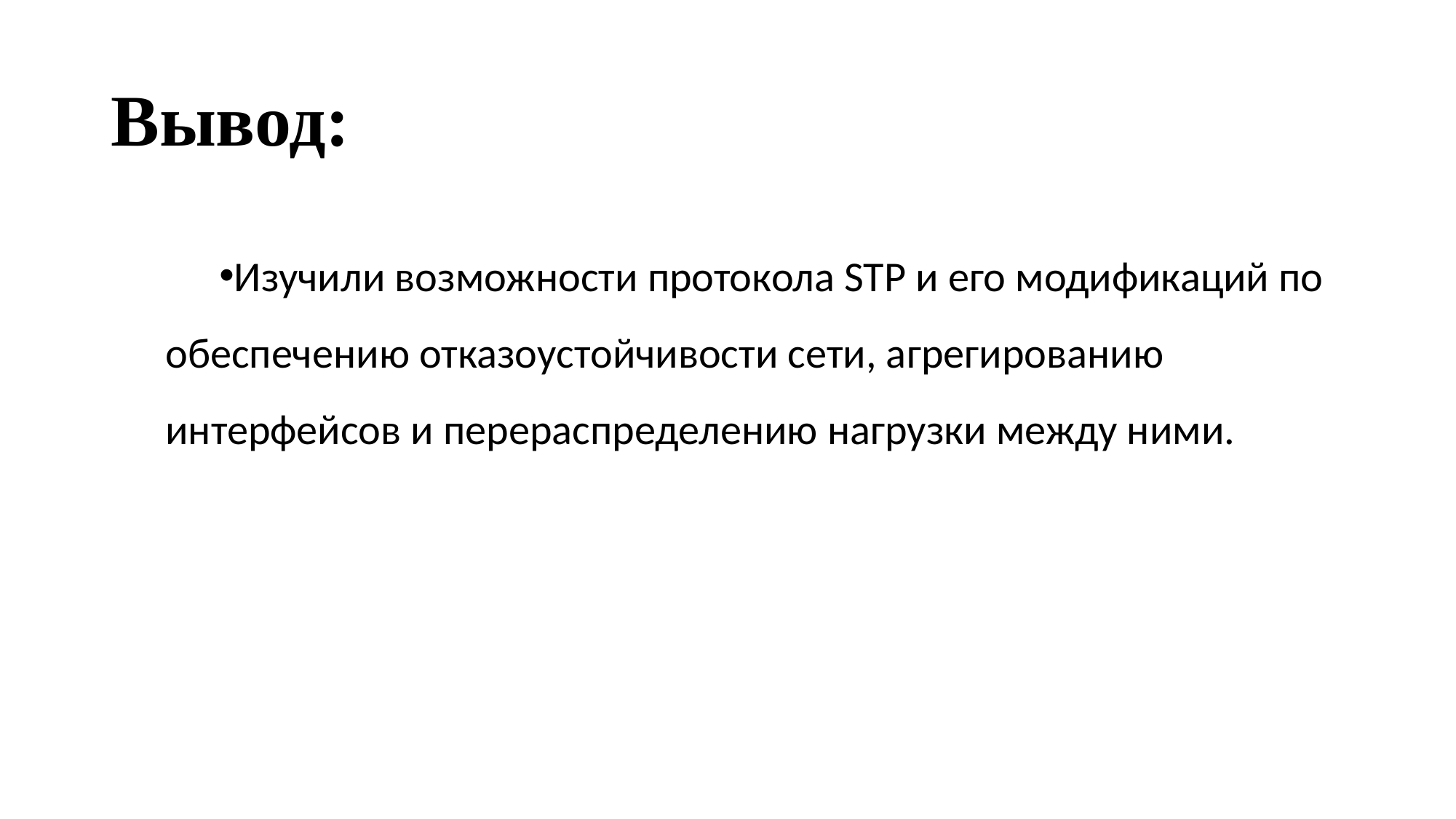

# Вывод:
Изучили возможности протокола STP и его модификаций по обеспечению отказоустойчивости сети, агрегированию интерфейсов и перераспределению нагрузки между ними.